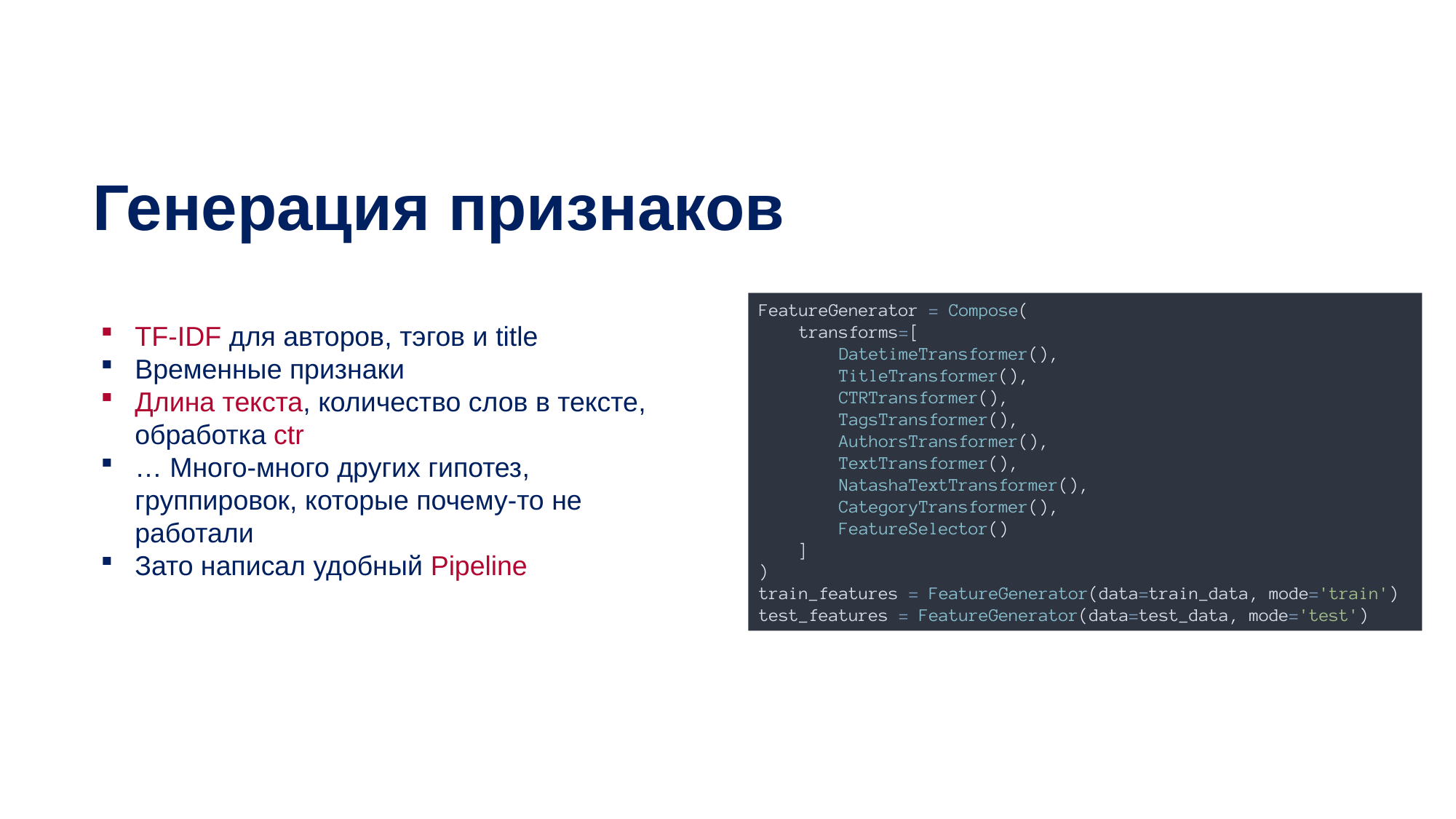

Колонтитул
# Генерация признаков
FeatureGenerator = Compose(
    transforms=[
        DatetimeTransformer(),
        TitleTransformer(),
        CTRTransformer(),
        TagsTransformer(),
        AuthorsTransformer(),
        TextTransformer(),
        NatashaTextTransformer(),
        CategoryTransformer(),
        FeatureSelector()
    ]
)
train_features = FeatureGenerator(data=train_data, mode='train')
test_features = FeatureGenerator(data=test_data, mode='test')
TF-IDF для авторов, тэгов и title
Временные признаки
Длина текста, количество слов в тексте, обработка ctr
… Много-много других гипотез, группировок, которые почему-то не работали
Зато написал удобный Pipeline